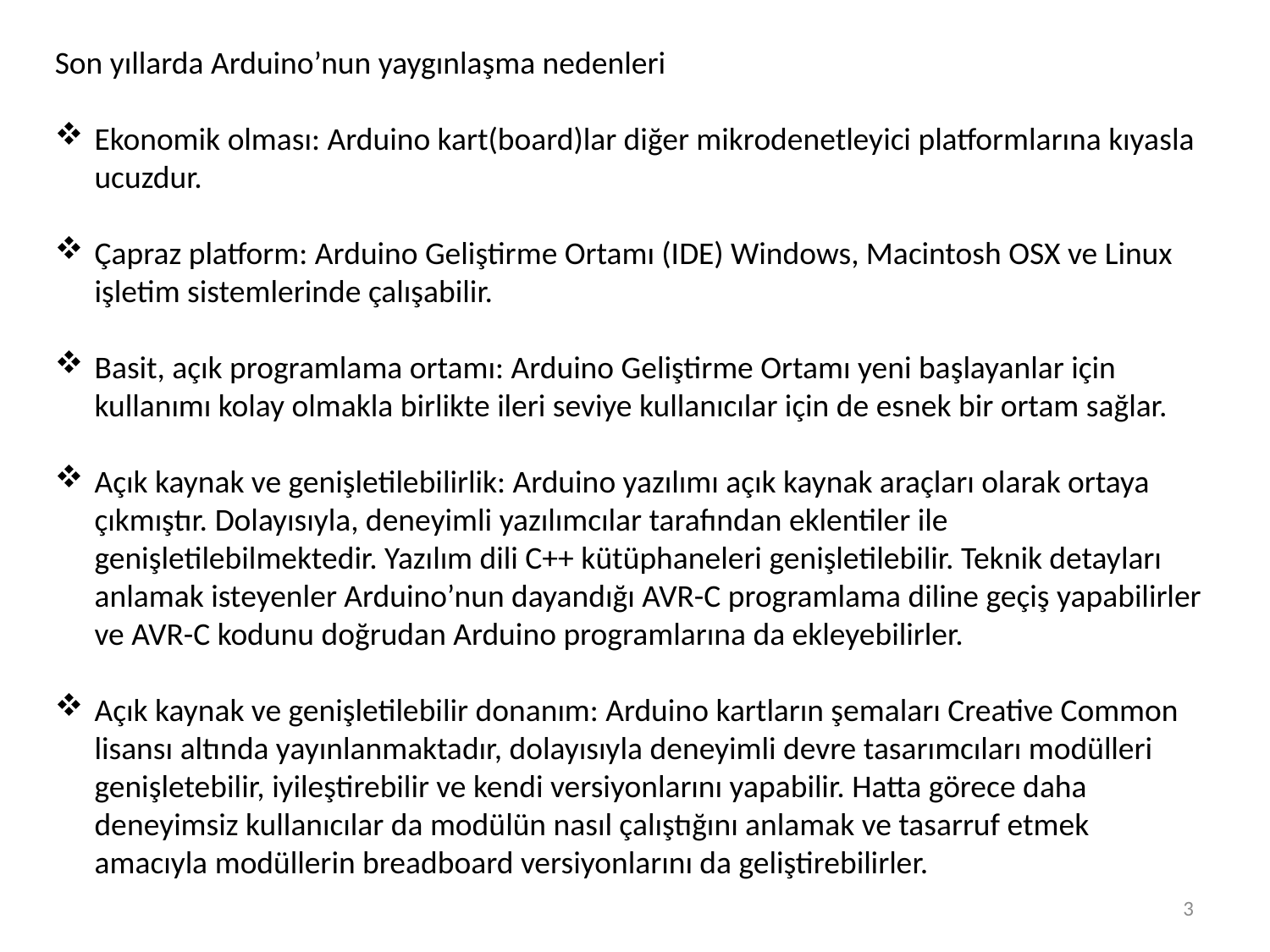

Son yıllarda Arduino’nun yaygınlaşma nedenleri

Ekonomik olması: Arduino kart(board)lar diğer mikrodenetleyici platformlarına kıyasla ucuzdur.

Çapraz platform: Arduino Geliştirme Ortamı (IDE) Windows, Macintosh OSX ve Linux işletim sistemlerinde çalışabilir.

Basit, açık programlama ortamı: Arduino Geliştirme Ortamı yeni başlayanlar için kullanımı kolay olmakla birlikte ileri seviye kullanıcılar için de esnek bir ortam sağlar.

Açık kaynak ve genişletilebilirlik: Arduino yazılımı açık kaynak araçları olarak ortaya çıkmıştır. Dolayısıyla, deneyimli yazılımcılar tarafından eklentiler ile genişletilebilmektedir. Yazılım dili C++ kütüphaneleri genişletilebilir. Teknik detayları anlamak isteyenler Arduino’nun dayandığı AVR-C programlama diline geçiş yapabilirler ve AVR-C kodunu doğrudan Arduino programlarına da ekleyebilirler.

Açık kaynak ve genişletilebilir donanım: Arduino kartların şemaları Creative Common lisansı altında yayınlanmaktadır, dolayısıyla deneyimli devre tasarımcıları modülleri genişletebilir, iyileştirebilir ve kendi versiyonlarını yapabilir. Hatta görece daha deneyimsiz kullanıcılar da modülün nasıl çalıştığını anlamak ve tasarruf etmek amacıyla modüllerin breadboard versiyonlarını da geliştirebilirler.

3